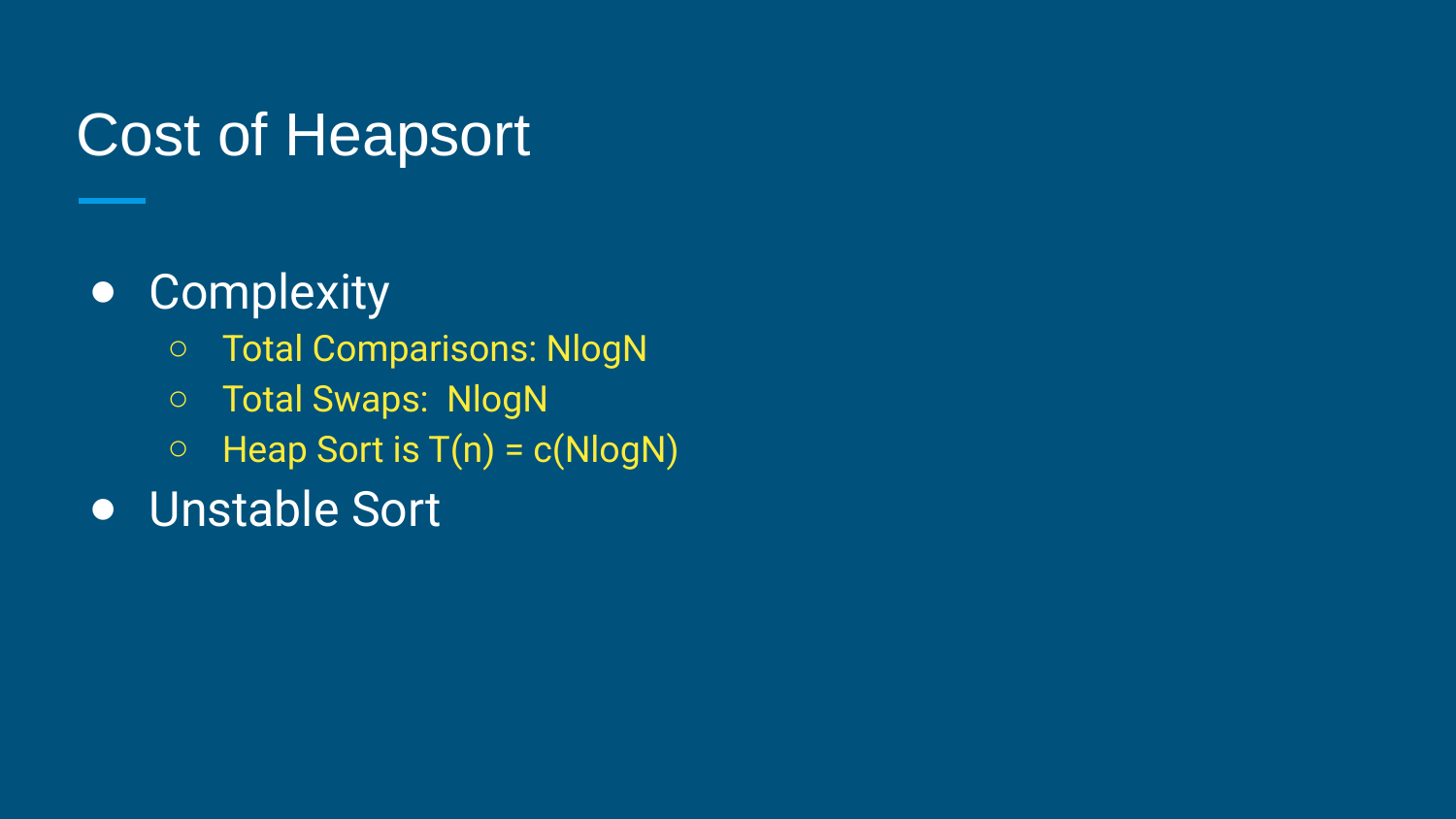

# Cost of Heapsort
Complexity
Total Comparisons: NlogN
Total Swaps:  NlogN
Heap Sort is T(n) = c(NlogN)
Unstable Sort